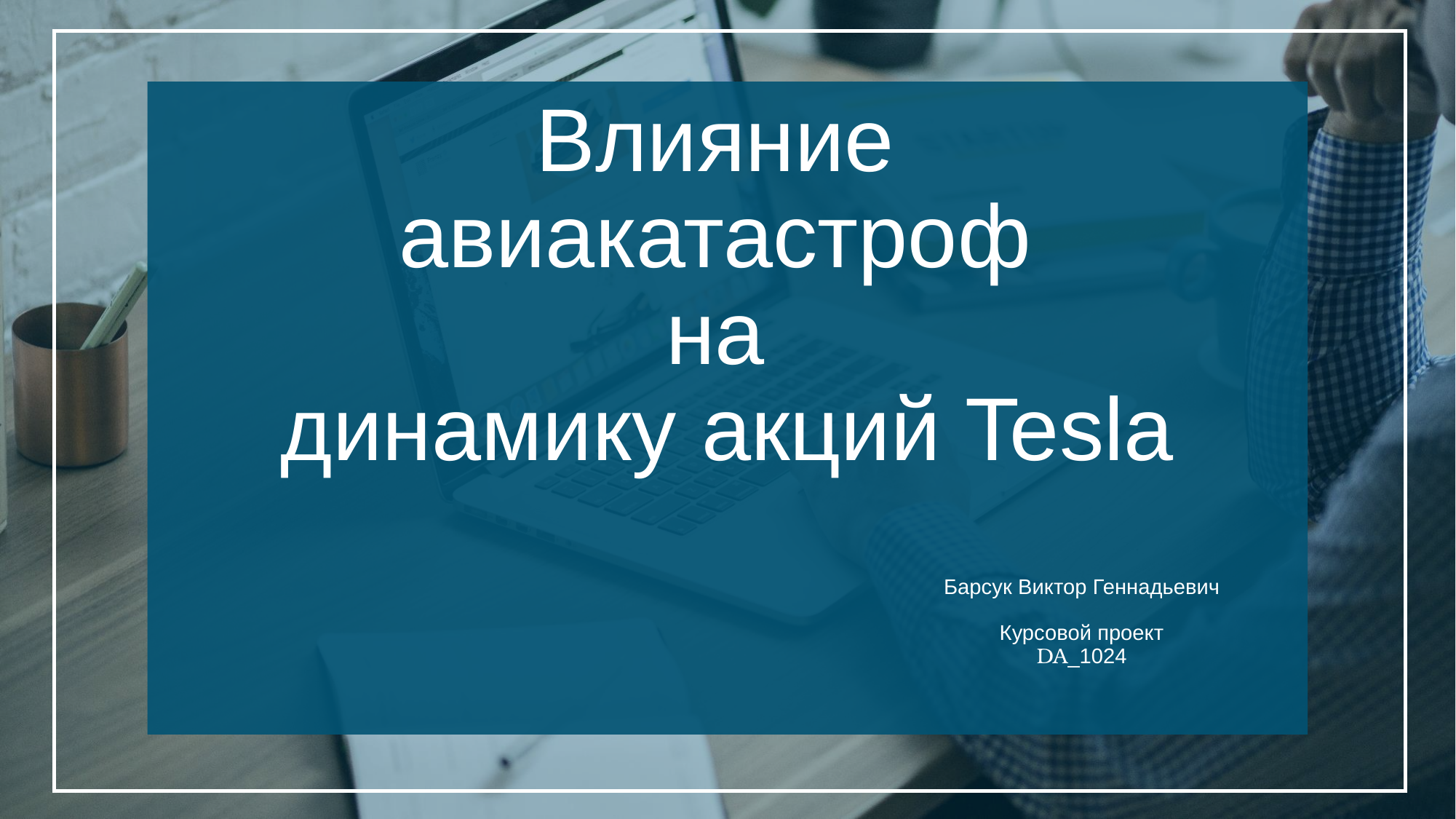

# Влияние авиакатастроф на динамику акций Tesla
Барсук Виктор Геннадьевич

Курсовой проект
DA_1024